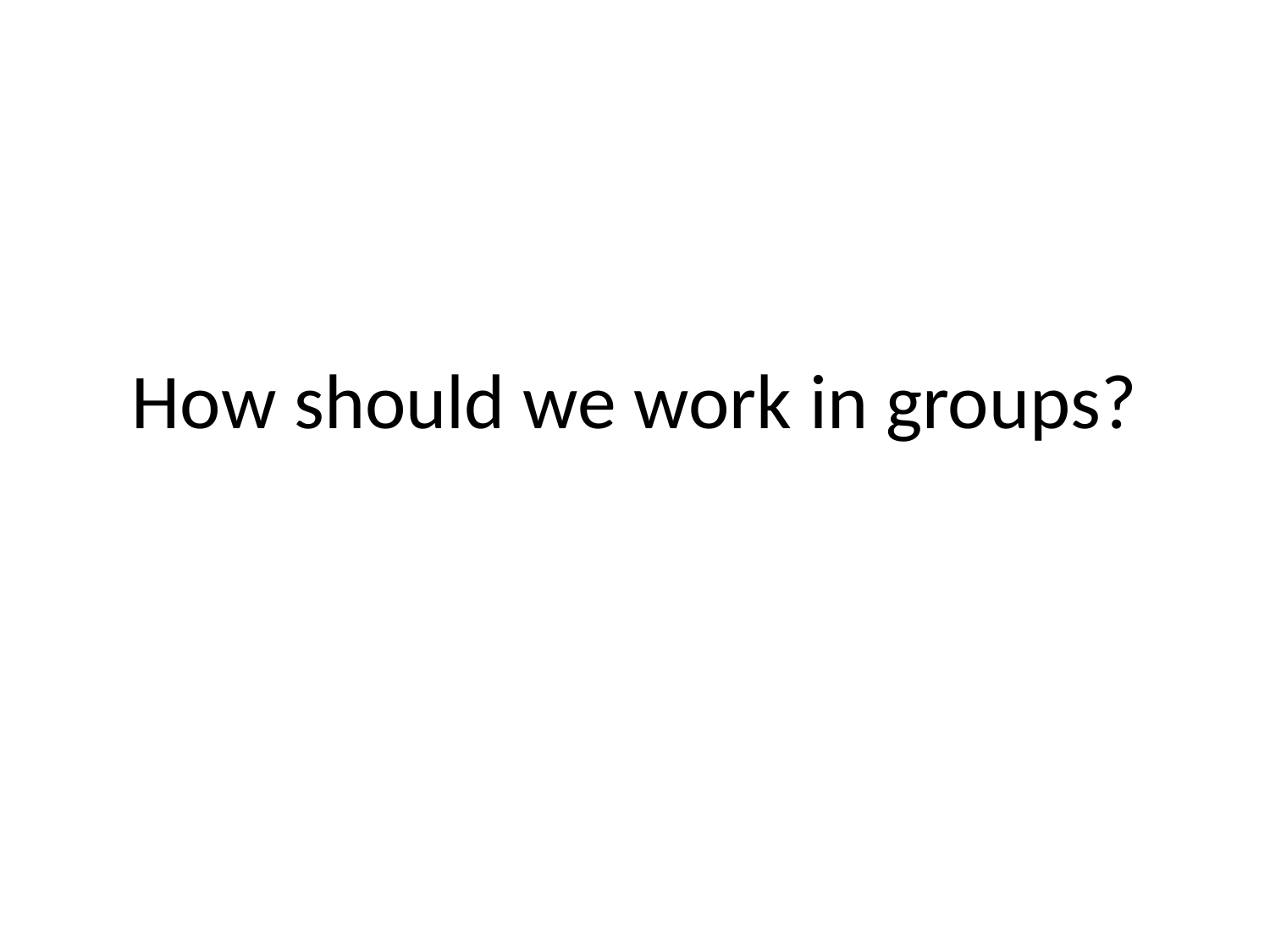

# How should we work in groups?